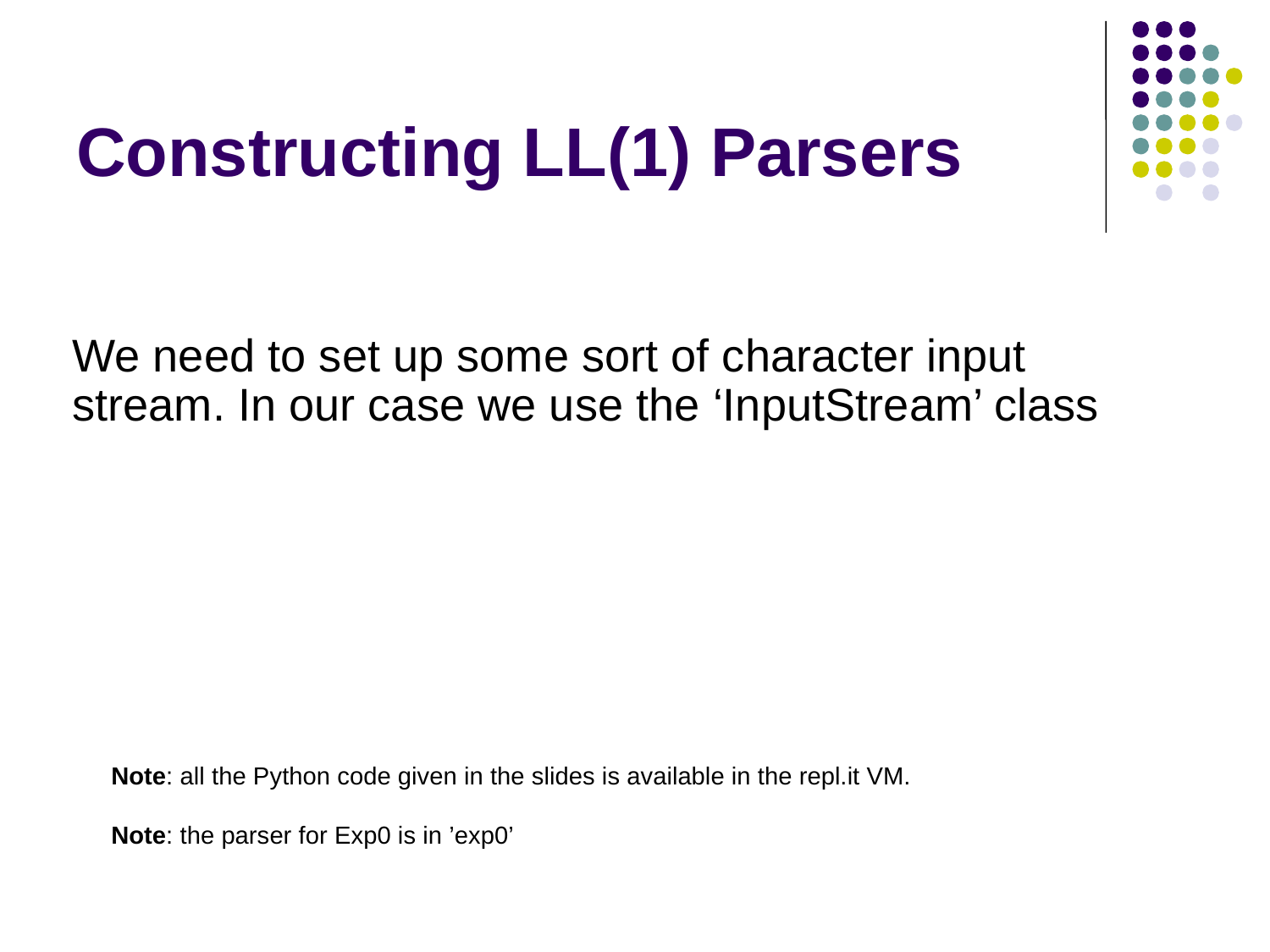

# Constructing LL(1) Parsers
We need to set up some sort of character input stream. In our case we use the ‘InputStream’ class
Note: all the Python code given in the slides is available in the repl.it VM.

Note: the parser for Exp0 is in ’exp0’